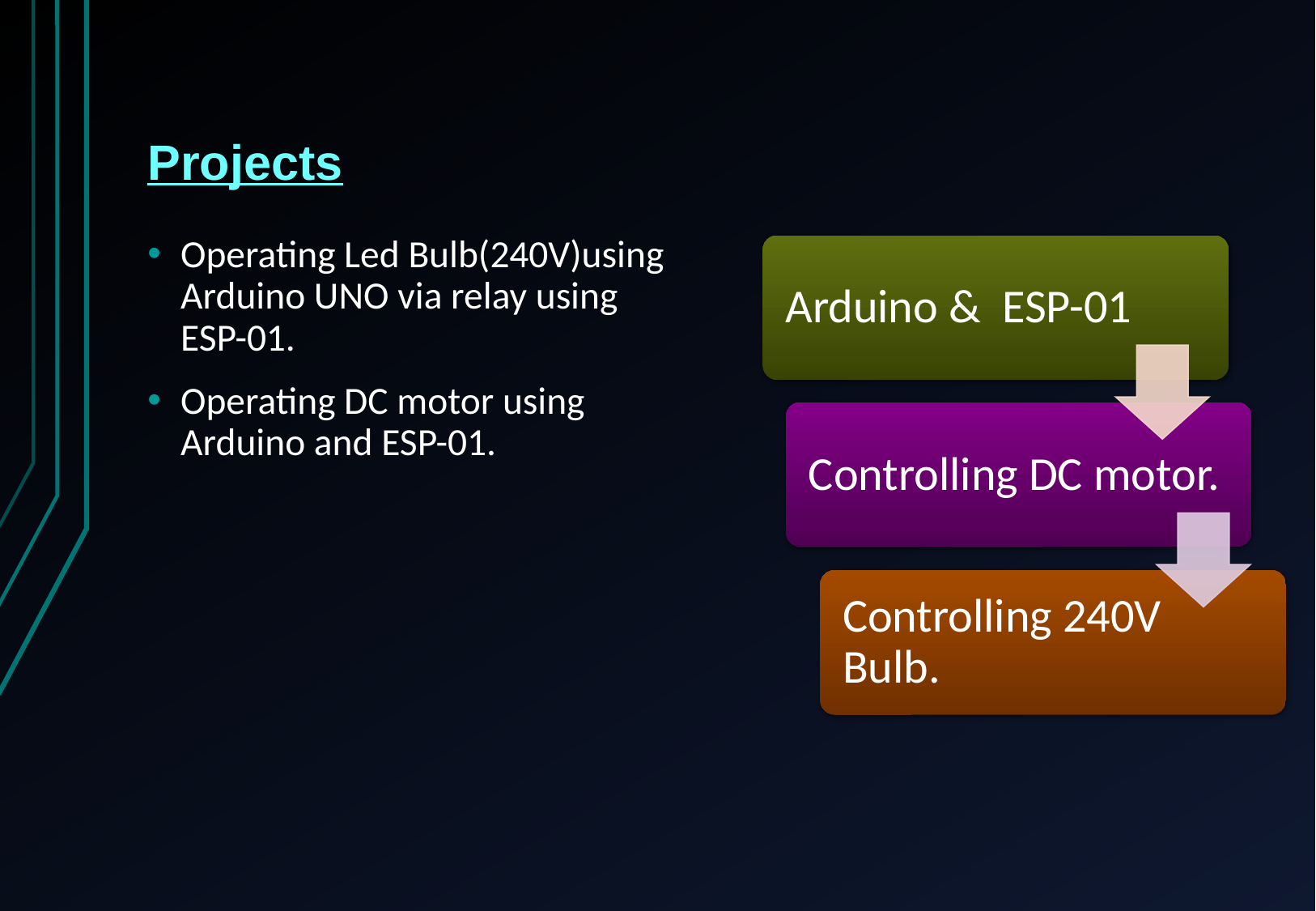

# Projects
Operating Led Bulb(240V)using Arduino UNO via relay using  ESP-01.
Operating DC motor using Arduino and ESP-01.
Controlling 240V Bulb.
Controlling DC motor.
Arduino &  ESP-01